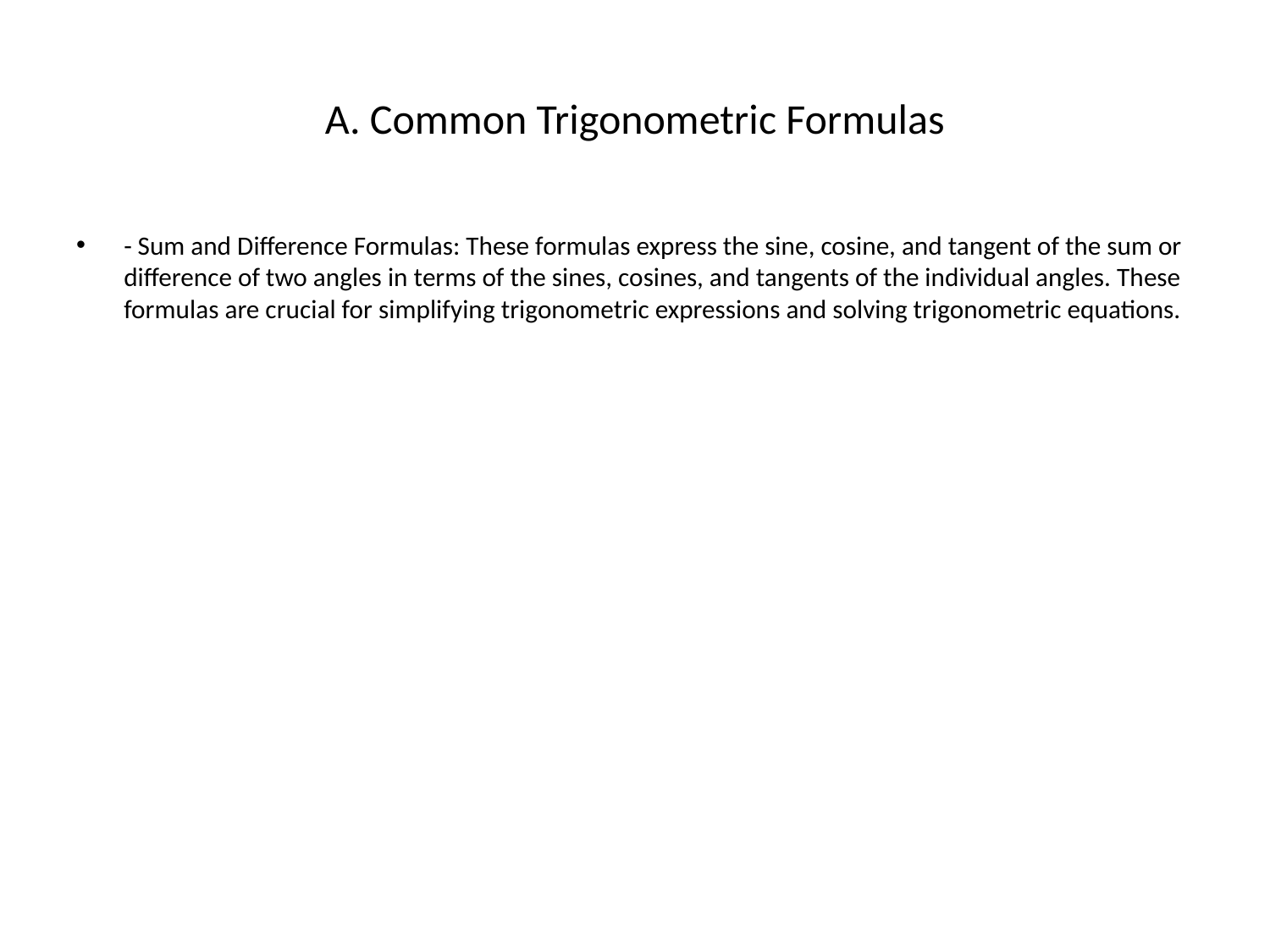

# A. Common Trigonometric Formulas
- Sum and Difference Formulas: These formulas express the sine, cosine, and tangent of the sum or difference of two angles in terms of the sines, cosines, and tangents of the individual angles. These formulas are crucial for simplifying trigonometric expressions and solving trigonometric equations.